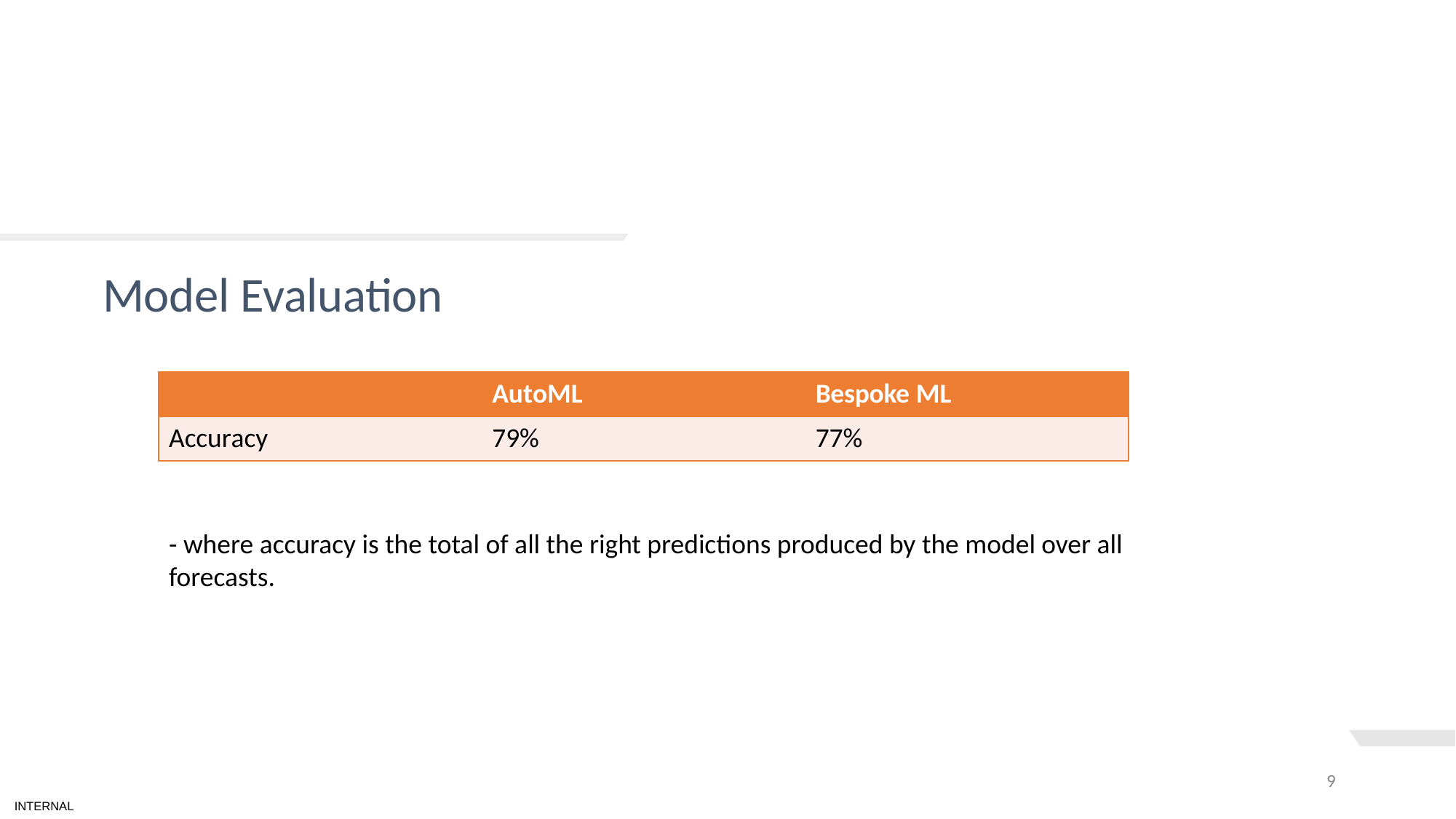

# Model Evaluation

AutoML
Bespoke ML
Accuracy
79%
77%
- where accuracy is the total of all the right predictions produced by the model over all forecasts.
9
INTERNAL